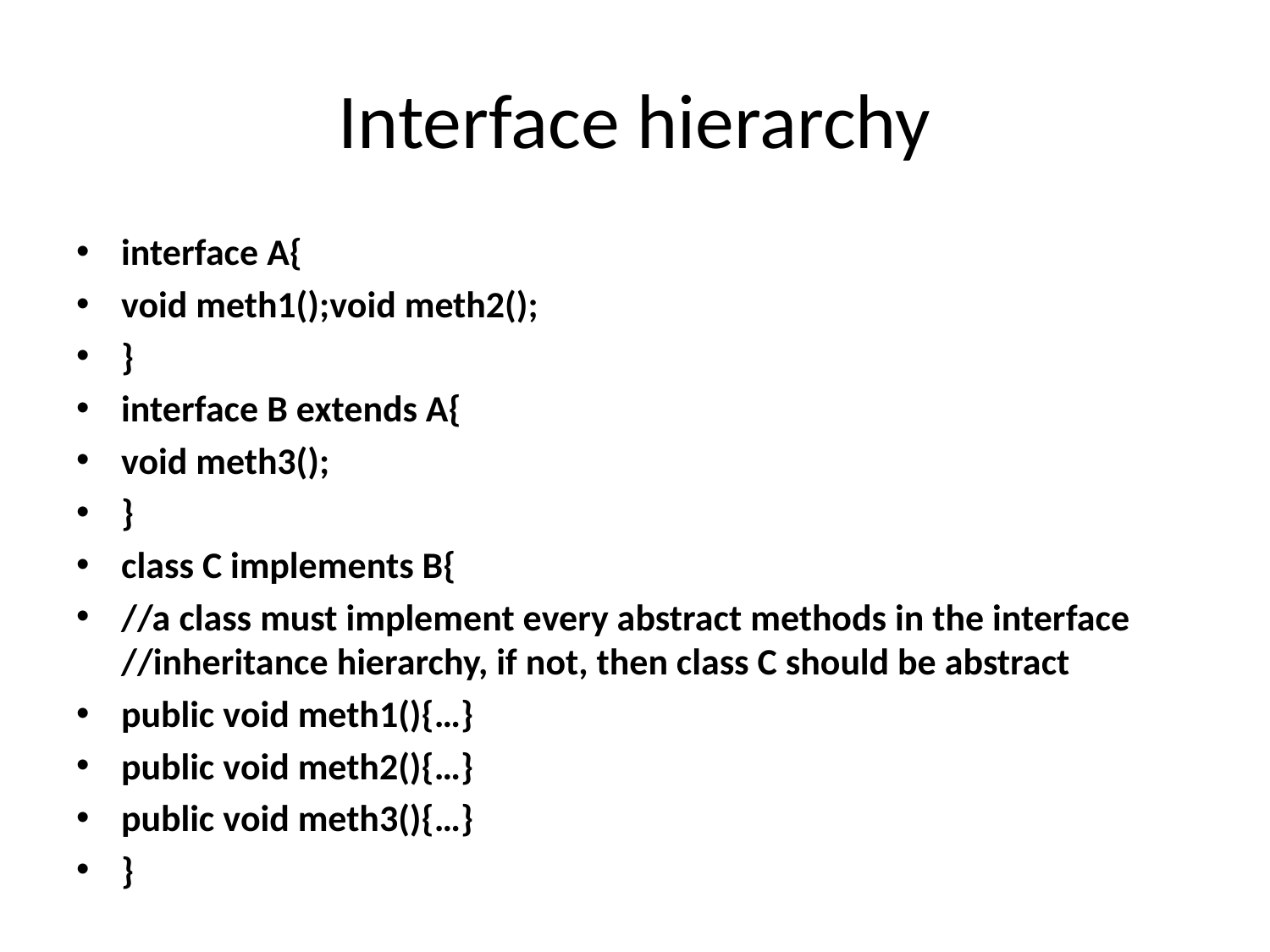

# Interface hierarchy
interface A{
void meth1();void meth2();
}
interface B extends A{
void meth3();
}
class C implements B{
//a class must implement every abstract methods in the interface //inheritance hierarchy, if not, then class C should be abstract
public void meth1(){…}
public void meth2(){…}
public void meth3(){…}
}